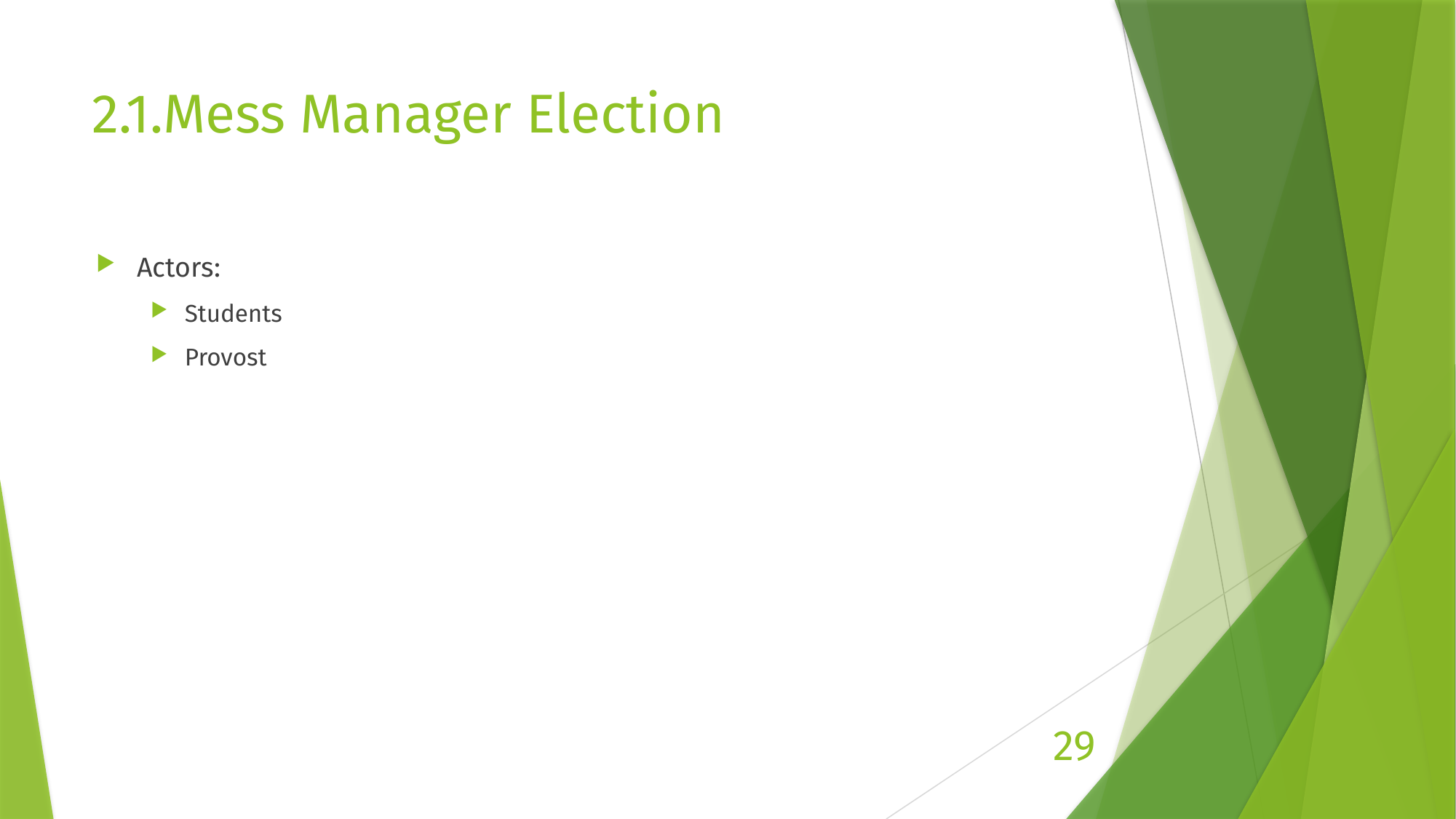

# 2.1.Mess Manager Election
Actors:
Students
Provost
29